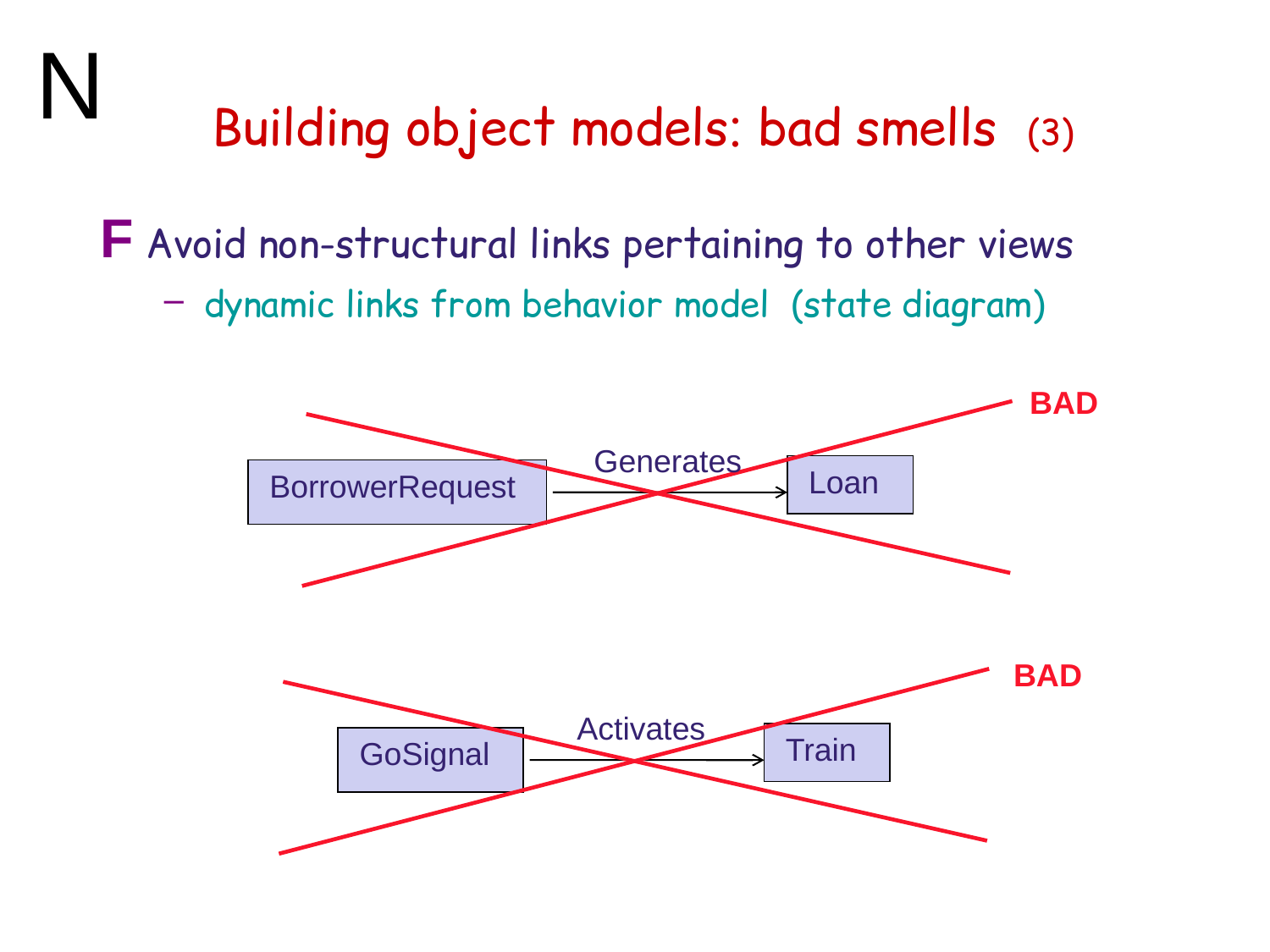

N
# Building object models: bad smells  (3)
F Avoid non-structural links pertaining to other views
dynamic links from behavior model  (state diagram)

 BAD

Generates
 Loan

 BorrowerRequest

 BAD

Activates
 Train

 GoSignal